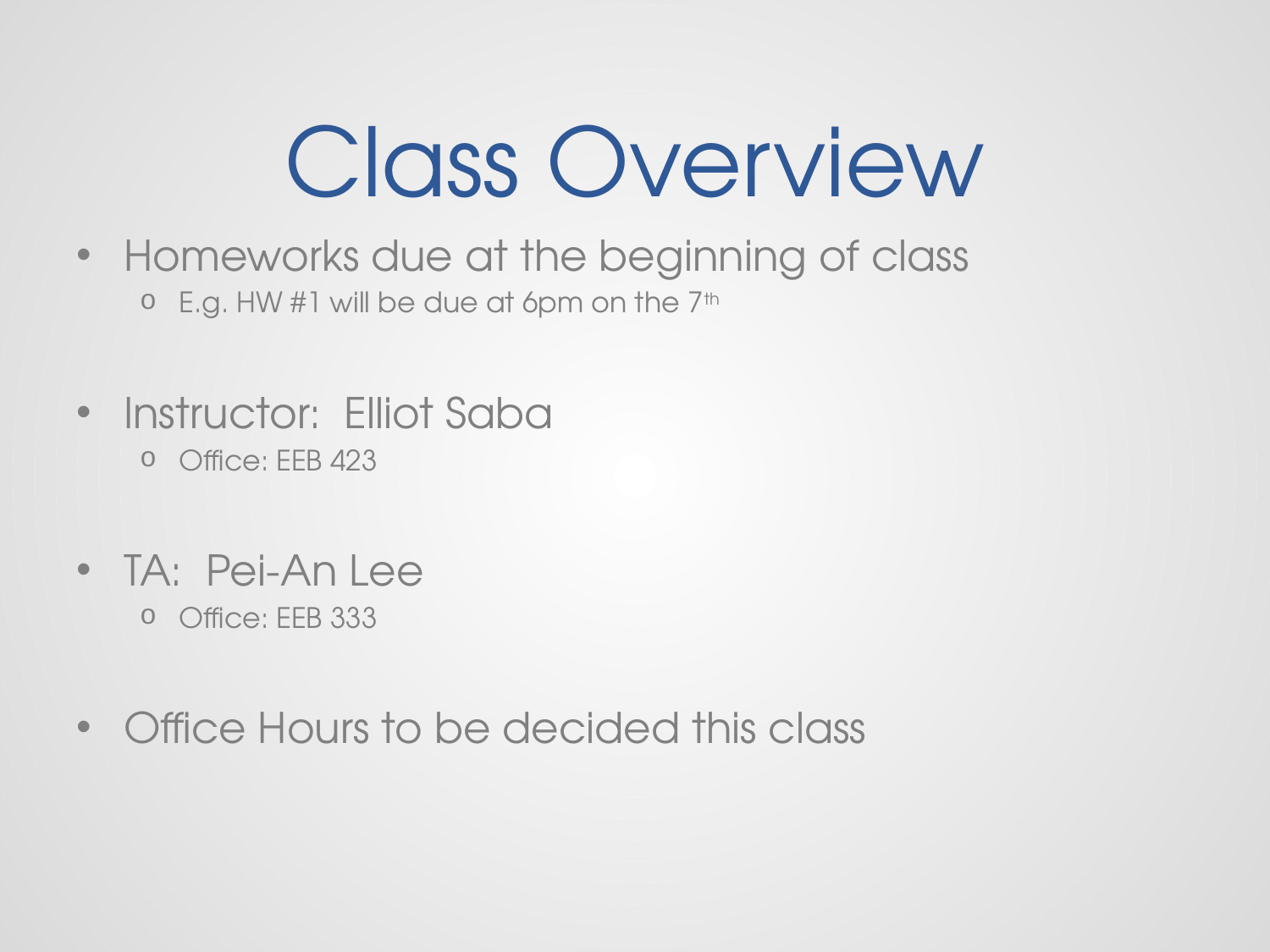

# Class Overview
Homeworks due at the beginning of class
E.g. HW #1 will be due at 6pm on the 7th

Instructor:  Elliot Saba
Office: EEB 423

TA:  Pei-An Lee
Office: EEB 333

Office Hours to be decided this class